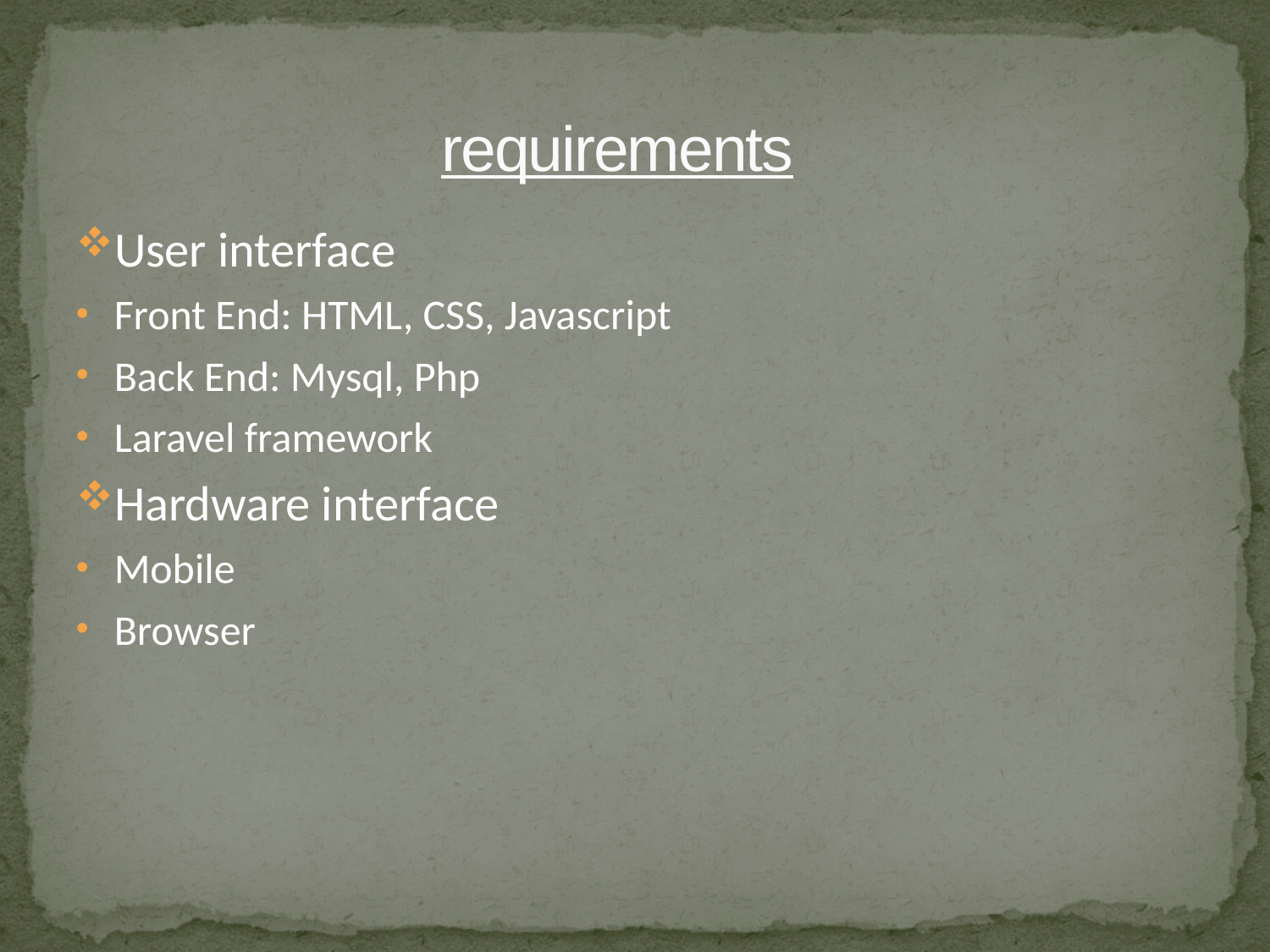

# requirements
User interface
Front End: HTML, CSS, Javascript
Back End: Mysql, Php
Laravel framework
Hardware interface
Mobile
Browser